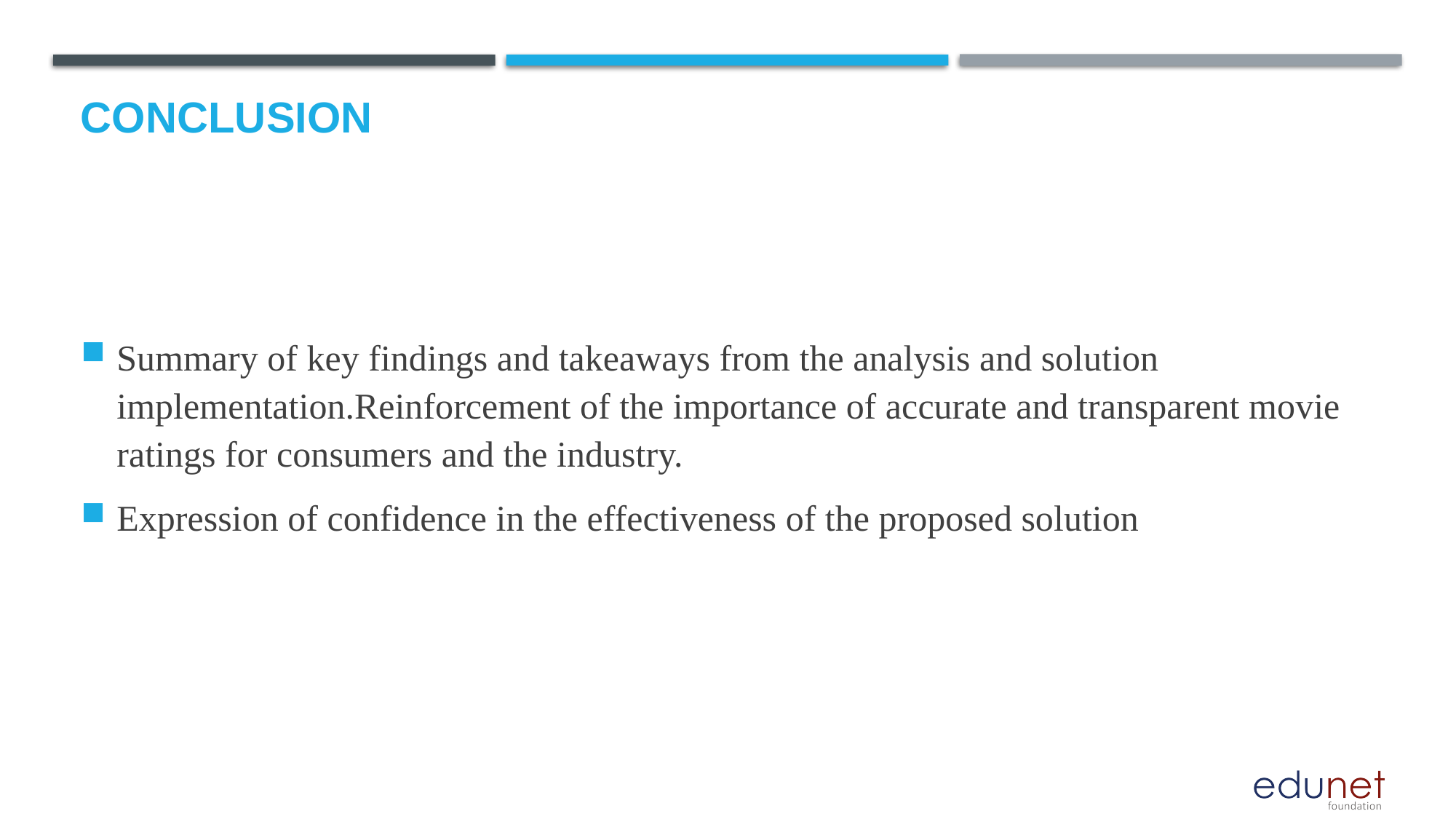

# Conclusion
Summary of key findings and takeaways from the analysis and solution implementation.Reinforcement of the importance of accurate and transparent movie ratings for consumers and the industry.
Expression of confidence in the effectiveness of the proposed solution